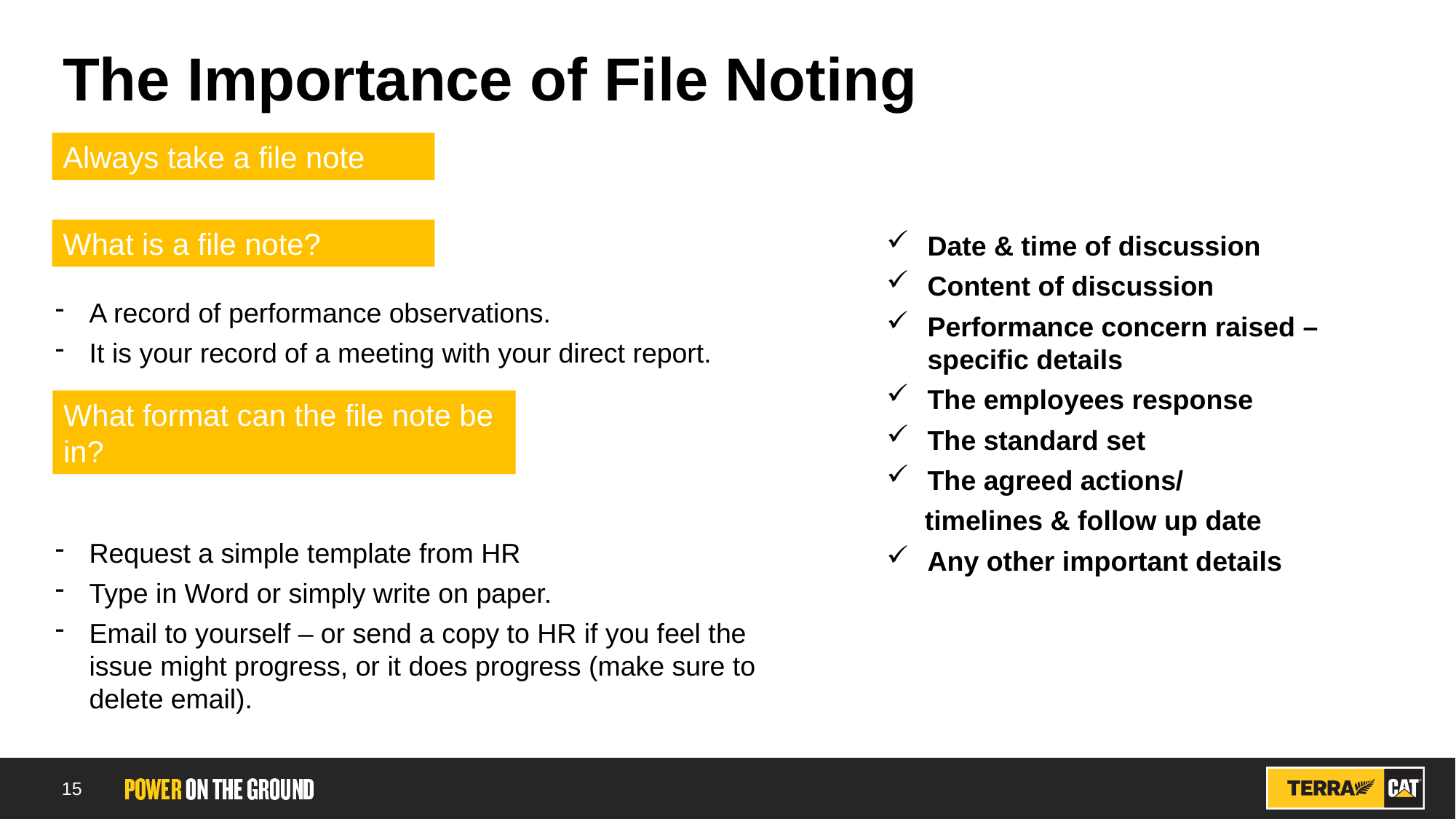

# The Importance of File Noting
Always take a file note

A record of performance observations.
It is your record of a meeting with your direct report.

Request a simple template from HR
Type in Word or simply write on paper.
Email to yourself – or send a copy to HR if you feel the issue might progress, or it does progress (make sure to delete email).

What is a file note?
Date & time of discussion
Content of discussion
Performance concern raised – specific details
The employees response
The standard set
The agreed actions/
     timelines & follow up date
Any other important details

What format can the file note be in?